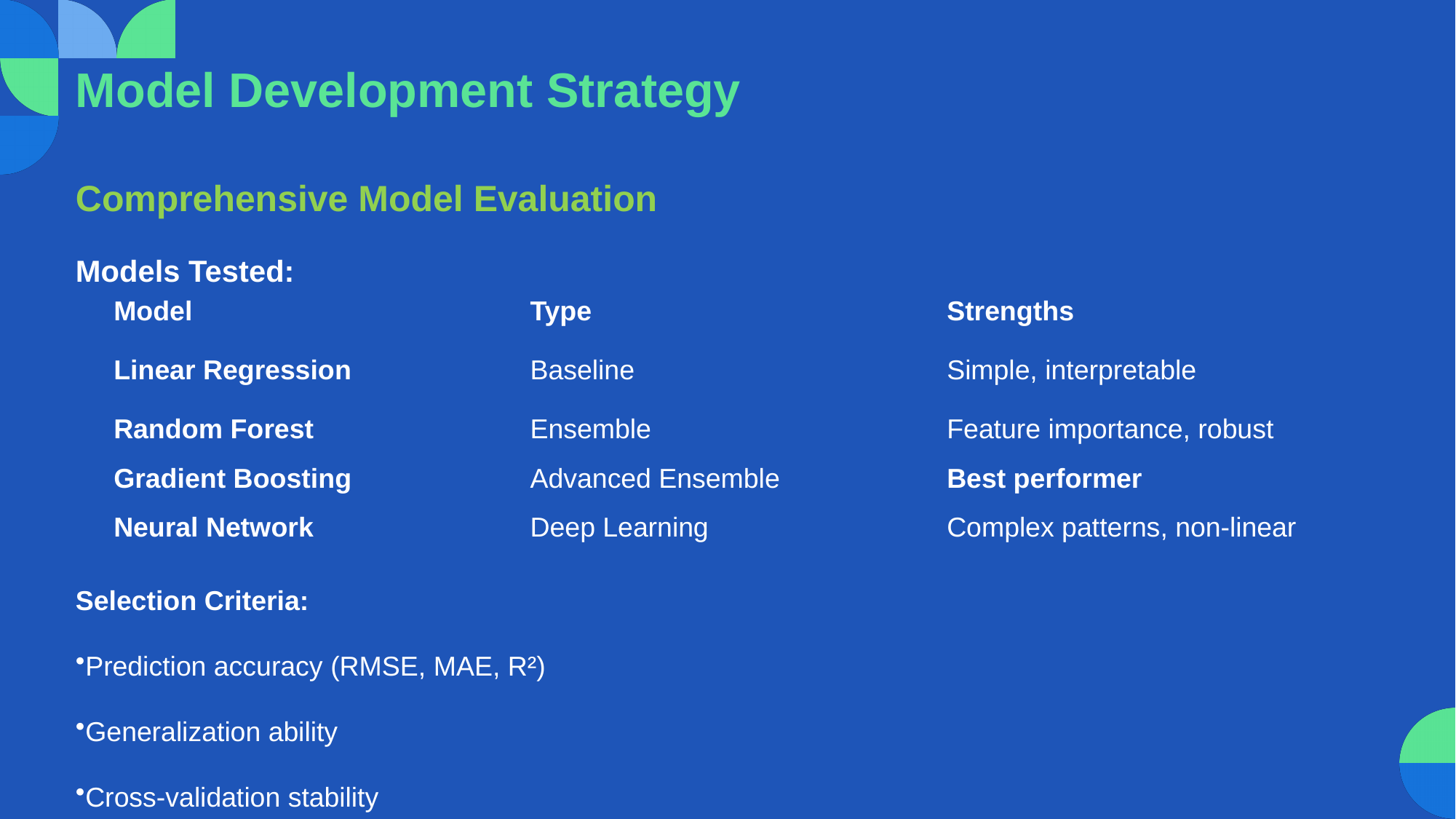

Model Development Strategy

Comprehensive Model Evaluation

Models Tested:

Selection Criteria:

Prediction accuracy (RMSE, MAE, R²)

Generalization ability

Cross-validation stability

| Model | Type | Strengths |
| --- | --- | --- |
| Linear Regression | Baseline | Simple, interpretable |
| Random Forest | Ensemble | Feature importance, robust |
| Gradient Boosting | Advanced Ensemble | Best performer |
| Neural Network | Deep Learning | Complex patterns, non-linear |